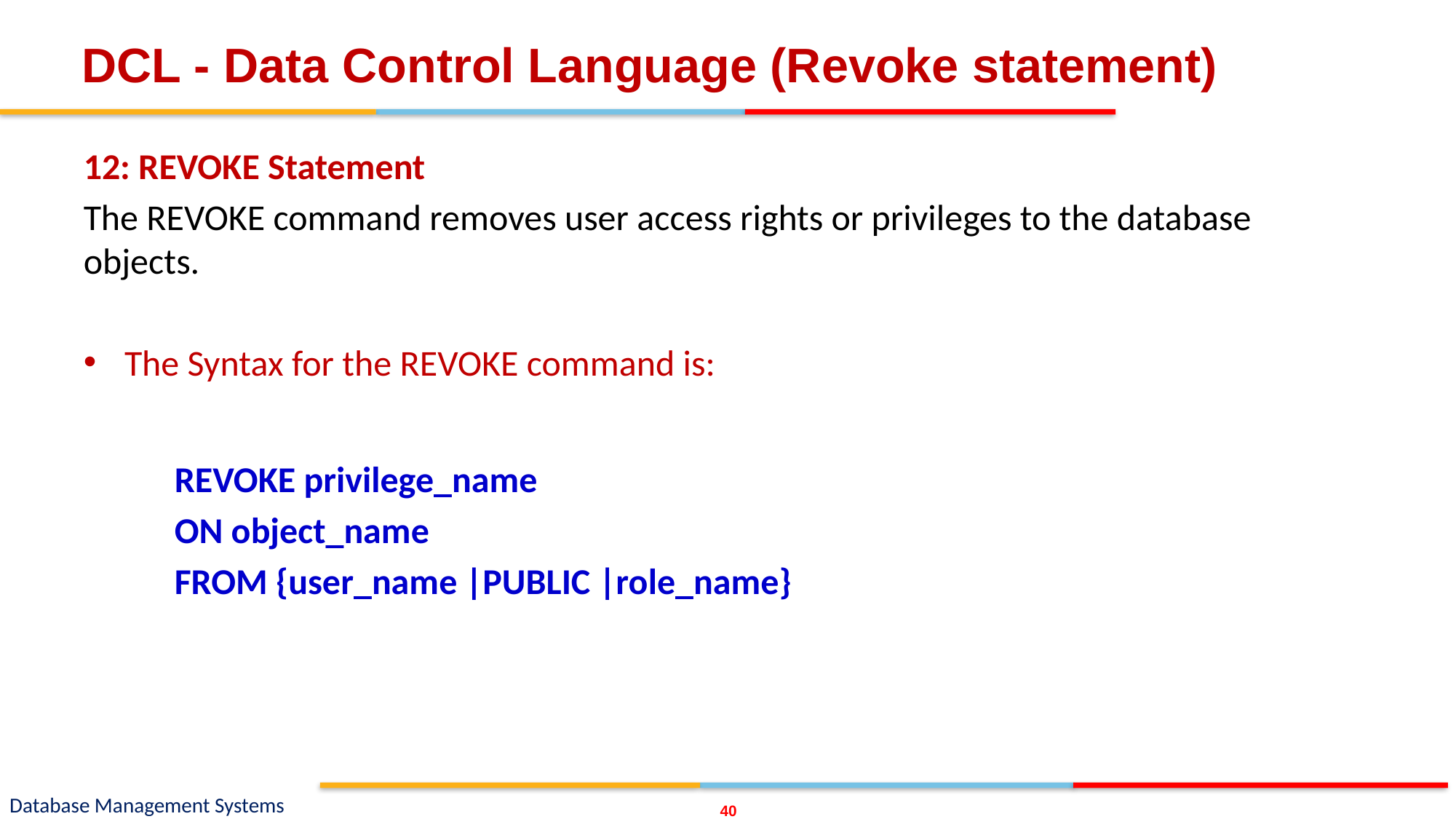

# DCL - Data Control Language (Revoke statement)
12: REVOKE Statement
The REVOKE command removes user access rights or privileges to the database objects.

The Syntax for the REVOKE command is:

REVOKE privilege_name
ON object_name
FROM {user_name |PUBLIC |role_name}